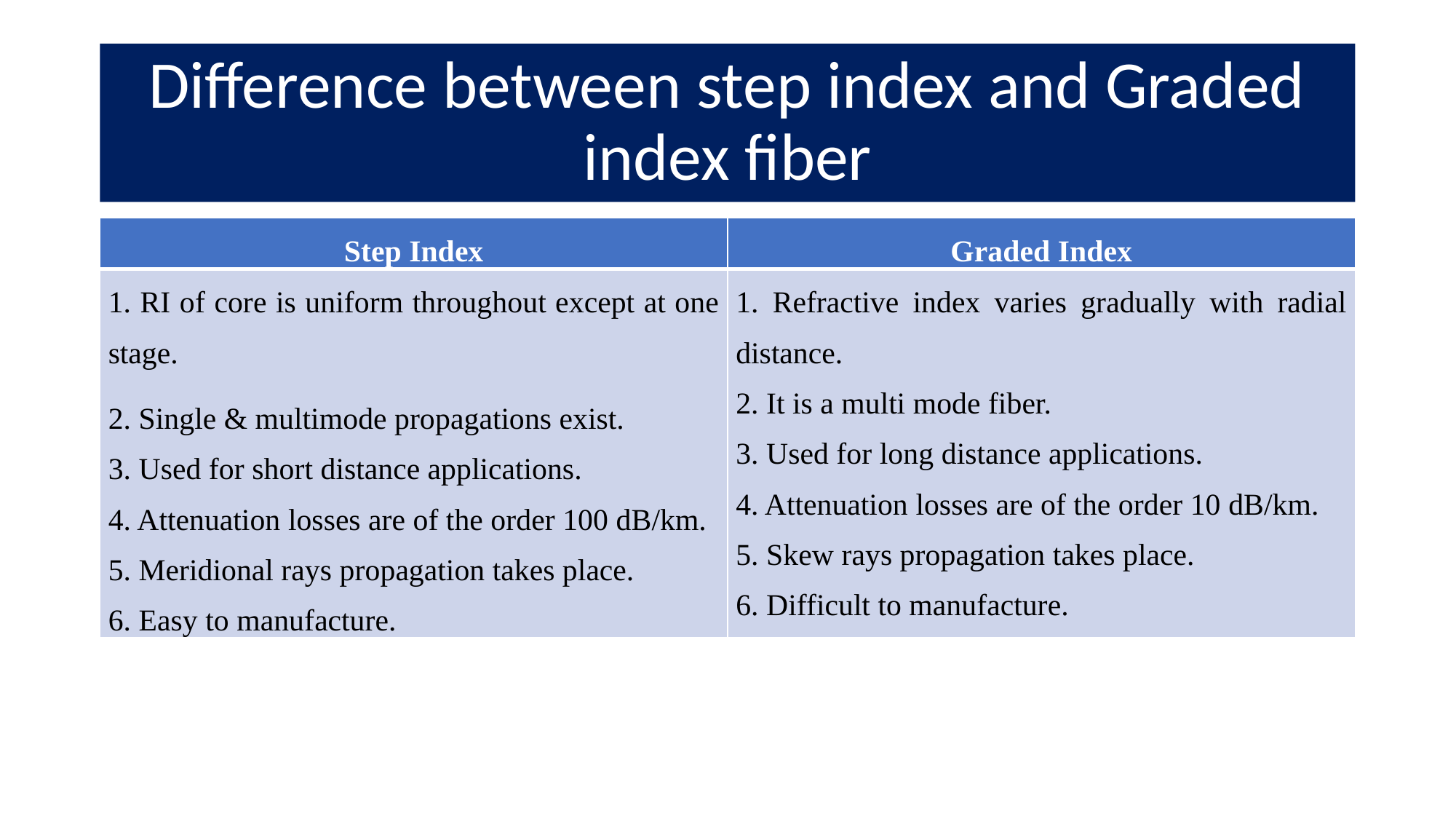

# Difference between step index and Graded index fiber
| Step Index | Graded Index |
| --- | --- |
| 1. RI of core is uniform throughout except at one stage. 2. Single & multimode propagations exist. 3. Used for short distance applications. 4. Attenuation losses are of the order 100 dB/km. 5. Meridional rays propagation takes place. 6. Easy to manufacture. | 1. Refractive index varies gradually with radial distance. 2. It is a multi mode fiber. 3. Used for long distance applications. 4. Attenuation losses are of the order 10 dB/km. 5. Skew rays propagation takes place. 6. Difficult to manufacture. |